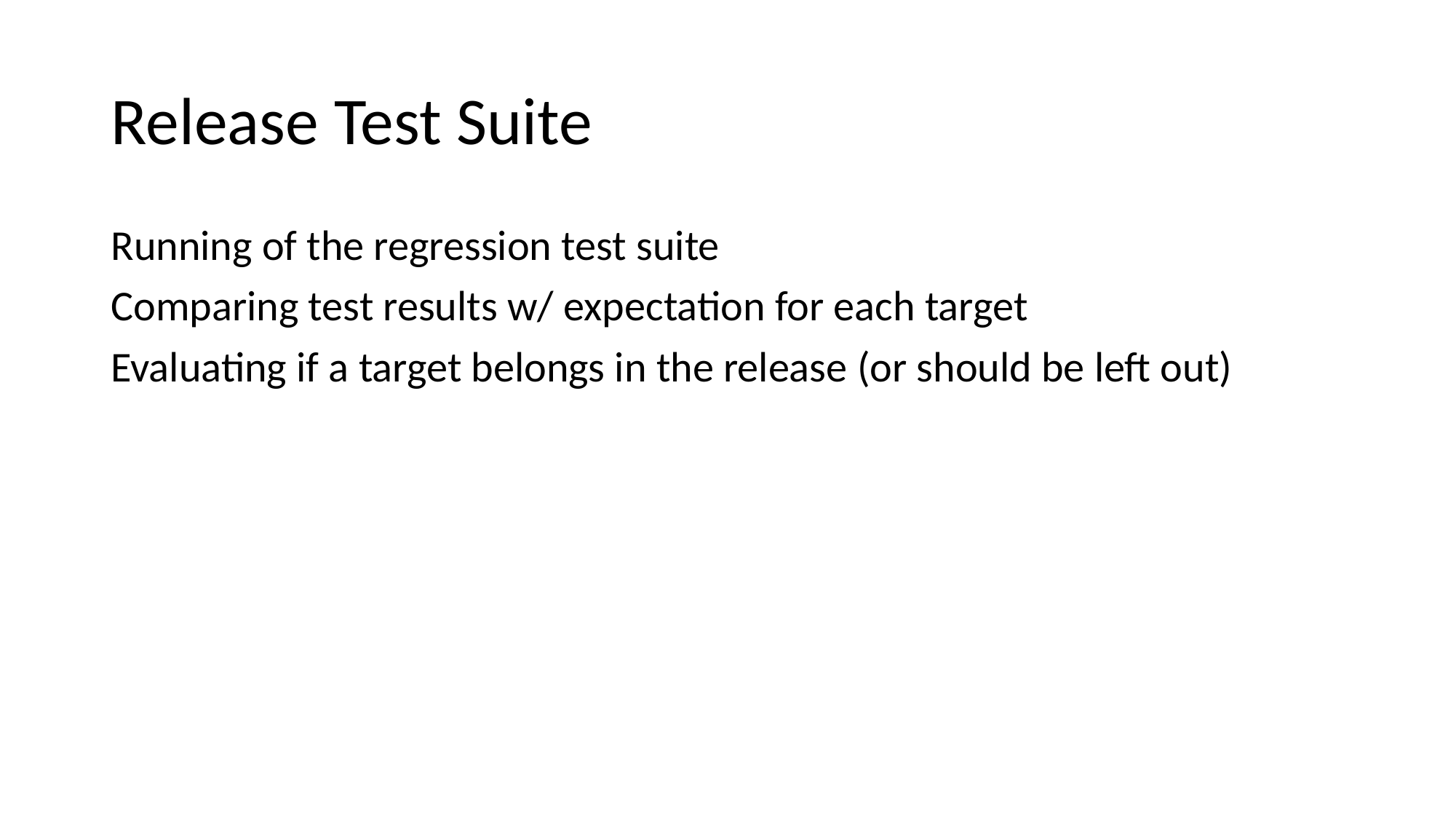

# Release Test Suite
Running of the regression test suite
Comparing test results w/ expectation for each target
Evaluating if a target belongs in the release (or should be left out)